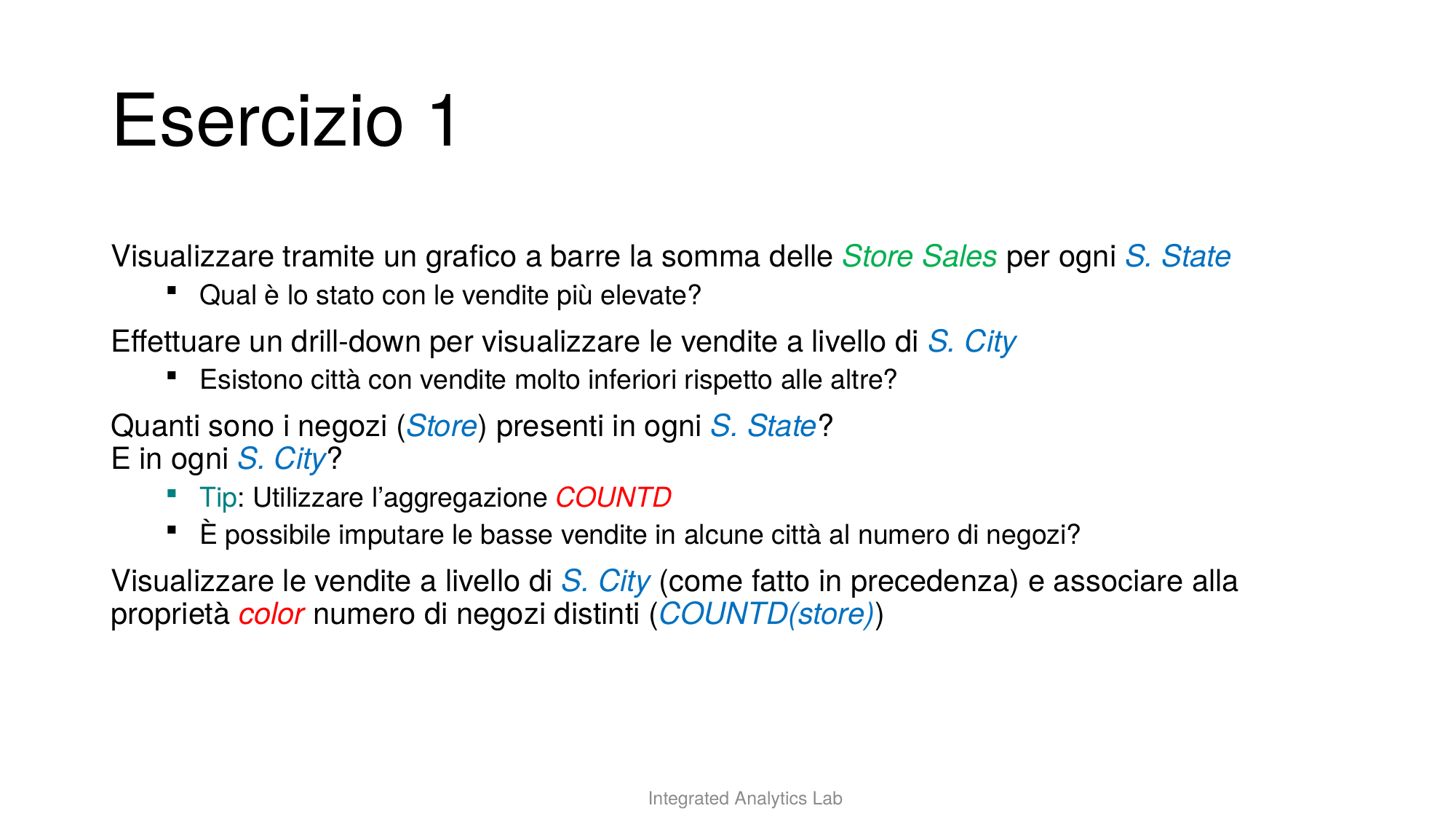

# Esercizio 1

Visualizzare tramite un grafico a barre la somma delle Store Sales per ogni S. State
Qual è lo stato con le vendite più elevate?
Effettuare un drill-down per visualizzare le vendite a livello di S. City
Esistono città con vendite molto inferiori rispetto alle altre?
Quanti sono i negozi (Store) presenti in ogni S. State?
E in ogni S. City?
Tip: Utilizzare l’aggregazione COUNTD
È possibile imputare le basse vendite in alcune città al numero di negozi?
Visualizzare le vendite a livello di S. City (come fatto in precedenza) e associare alla proprietà color numero di negozi distinti (COUNTD(store))